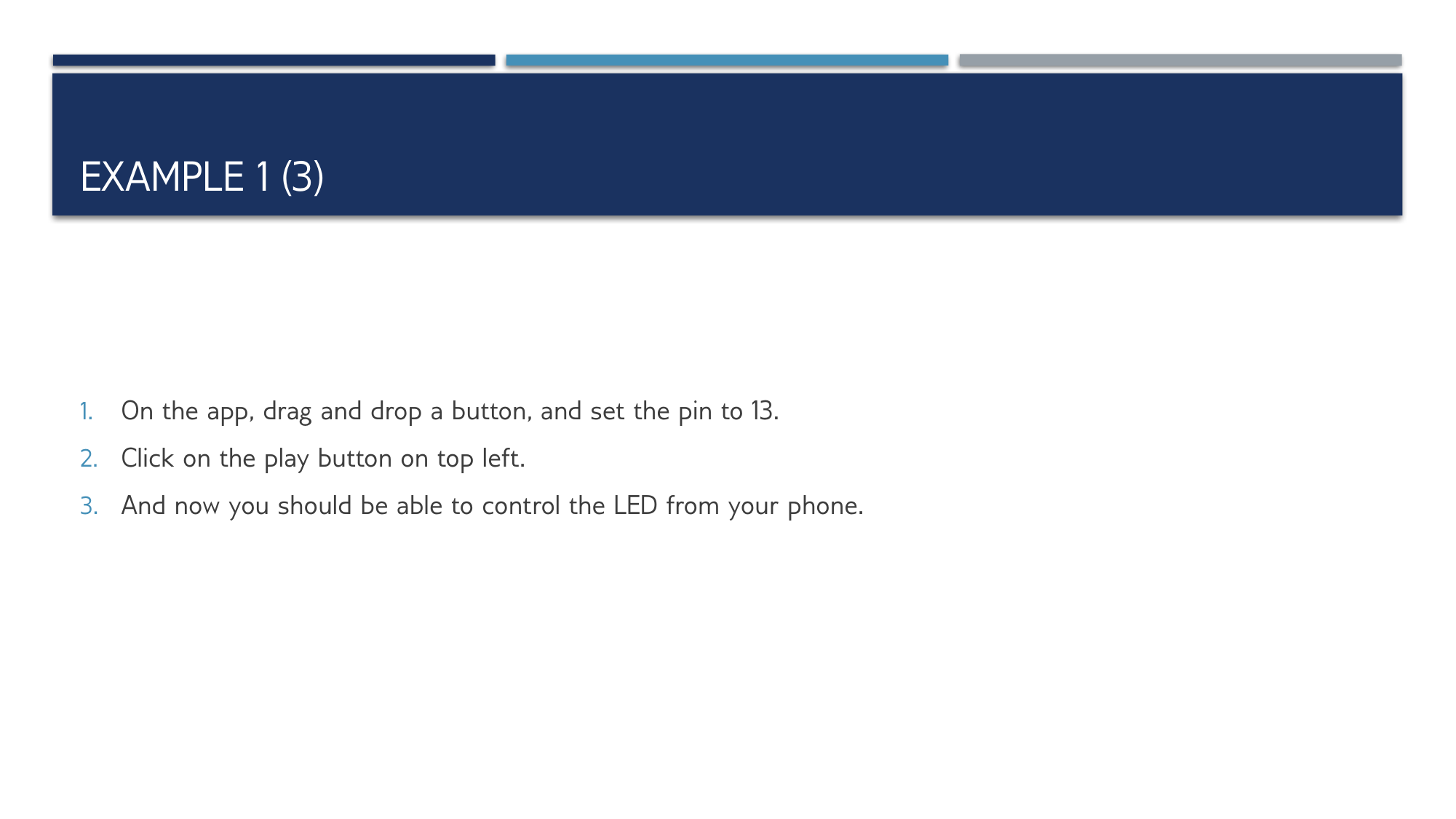

# Example 1 (3)
On the app, drag and drop a button, and set the pin to 13.
Click on the play button on top left.
And now you should be able to control the LED from your phone.